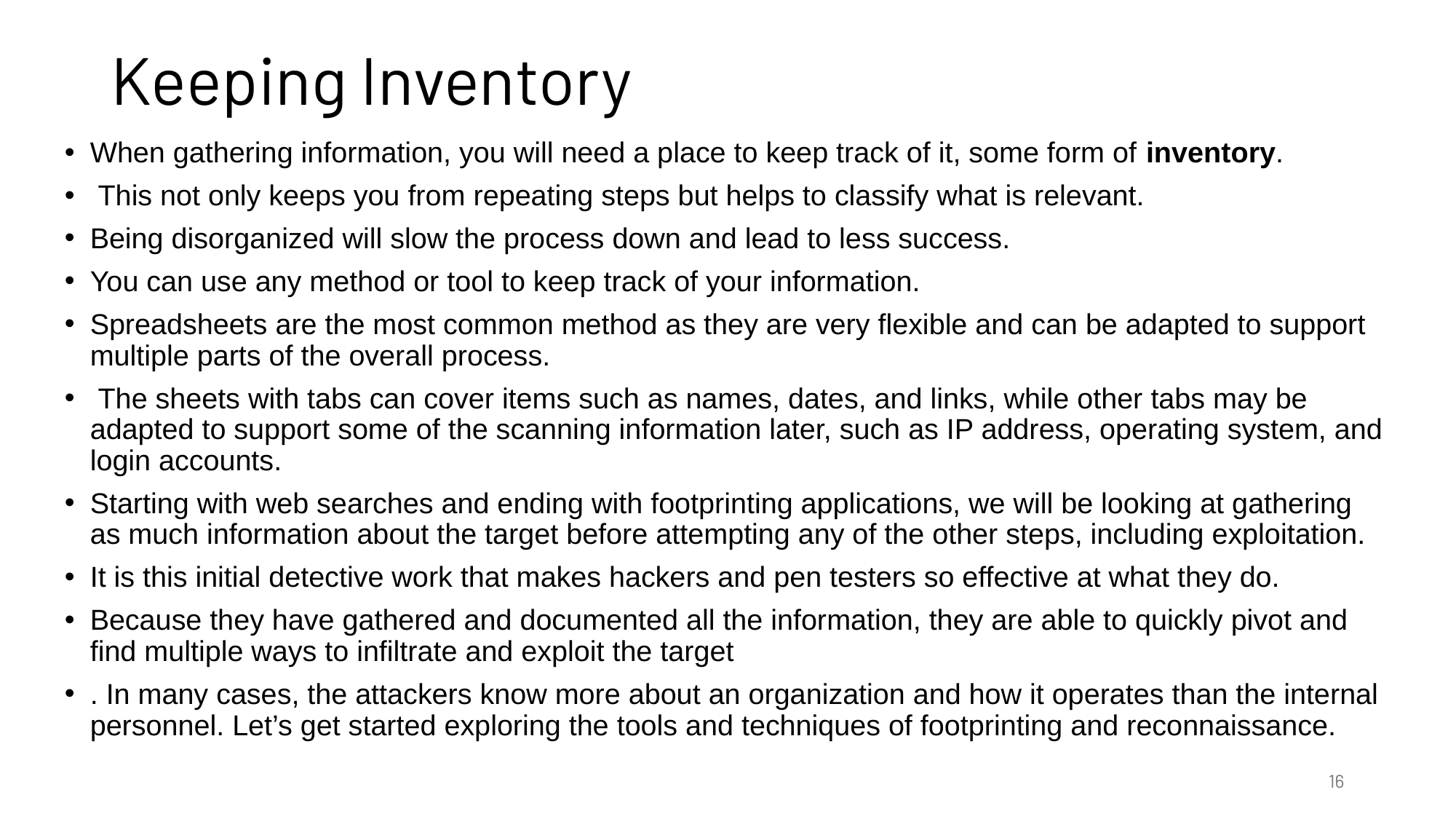

# Keeping Inventory
When gathering information, you will need a place to keep track of it, some form of inventory.
 This not only keeps you from repeating steps but helps to classify what is relevant.
Being disorganized will slow the process down and lead to less success.
You can use any method or tool to keep track of your information.
Spreadsheets are the most common method as they are very flexible and can be adapted to support multiple parts of the overall process.
 The sheets with tabs can cover items such as names, dates, and links, while other tabs may be adapted to support some of the scanning information later, such as IP address, operating system, and login accounts.
Starting with web searches and ending with footprinting applications, we will be looking at gathering as much information about the target before attempting any of the other steps, including exploitation.
It is this initial detective work that makes hackers and pen testers so effective at what they do.
Because they have gathered and documented all the information, they are able to quickly pivot and find multiple ways to infiltrate and exploit the target
. In many cases, the attackers know more about an organization and how it operates than the internal personnel. Let’s get started exploring the tools and techniques of footprinting and reconnaissance.
16